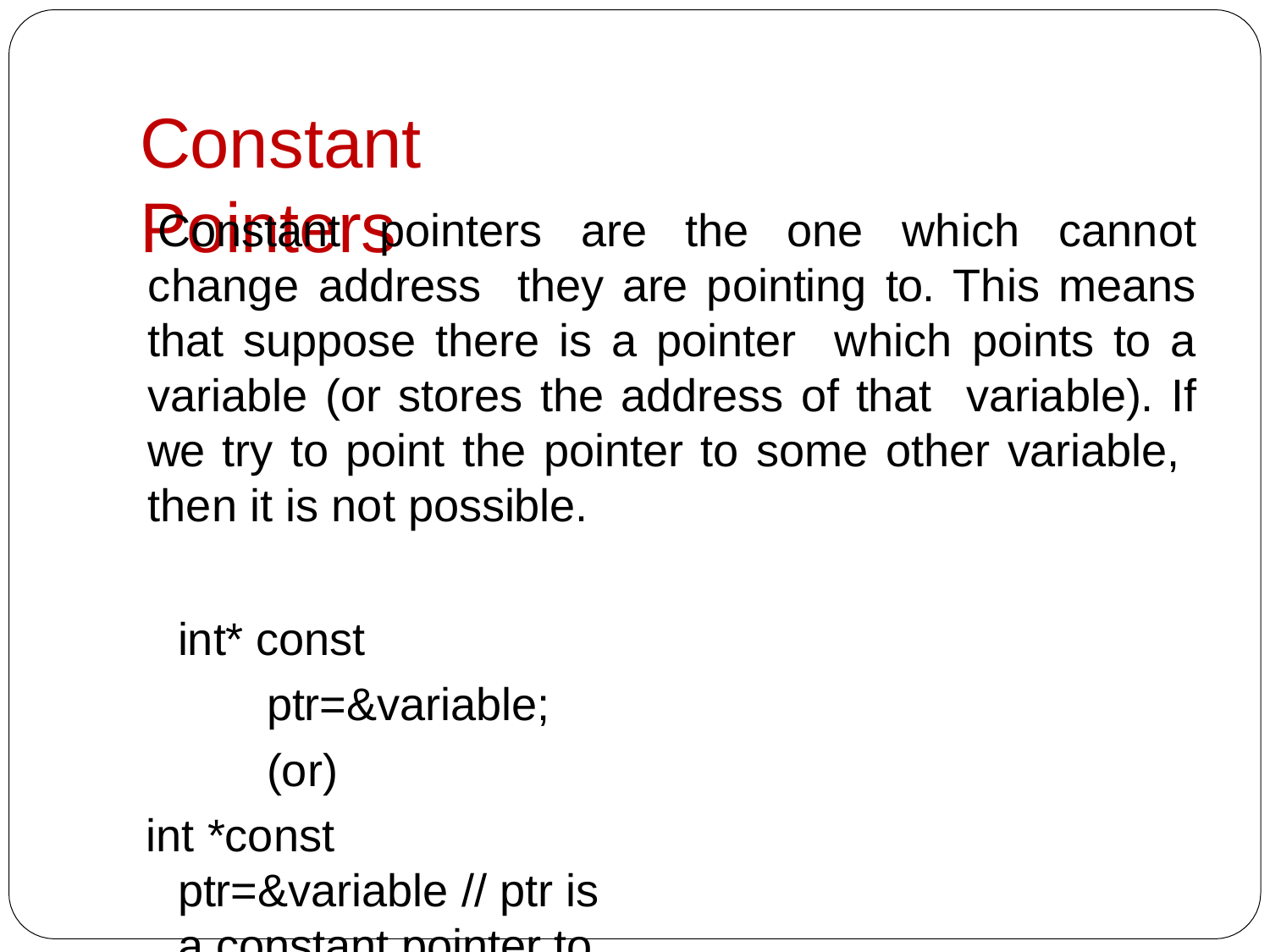

# Constant Pointers
Constant pointers are the one which cannot change address  they are pointing to. This means that suppose there is a pointer  which points to a variable (or stores the address of that  variable). If we try to point the pointer to some other variable,  then it is not possible.

int* const ptr=&variable;  (or)
int *const ptr=&variable // ptr is a constant pointer to int